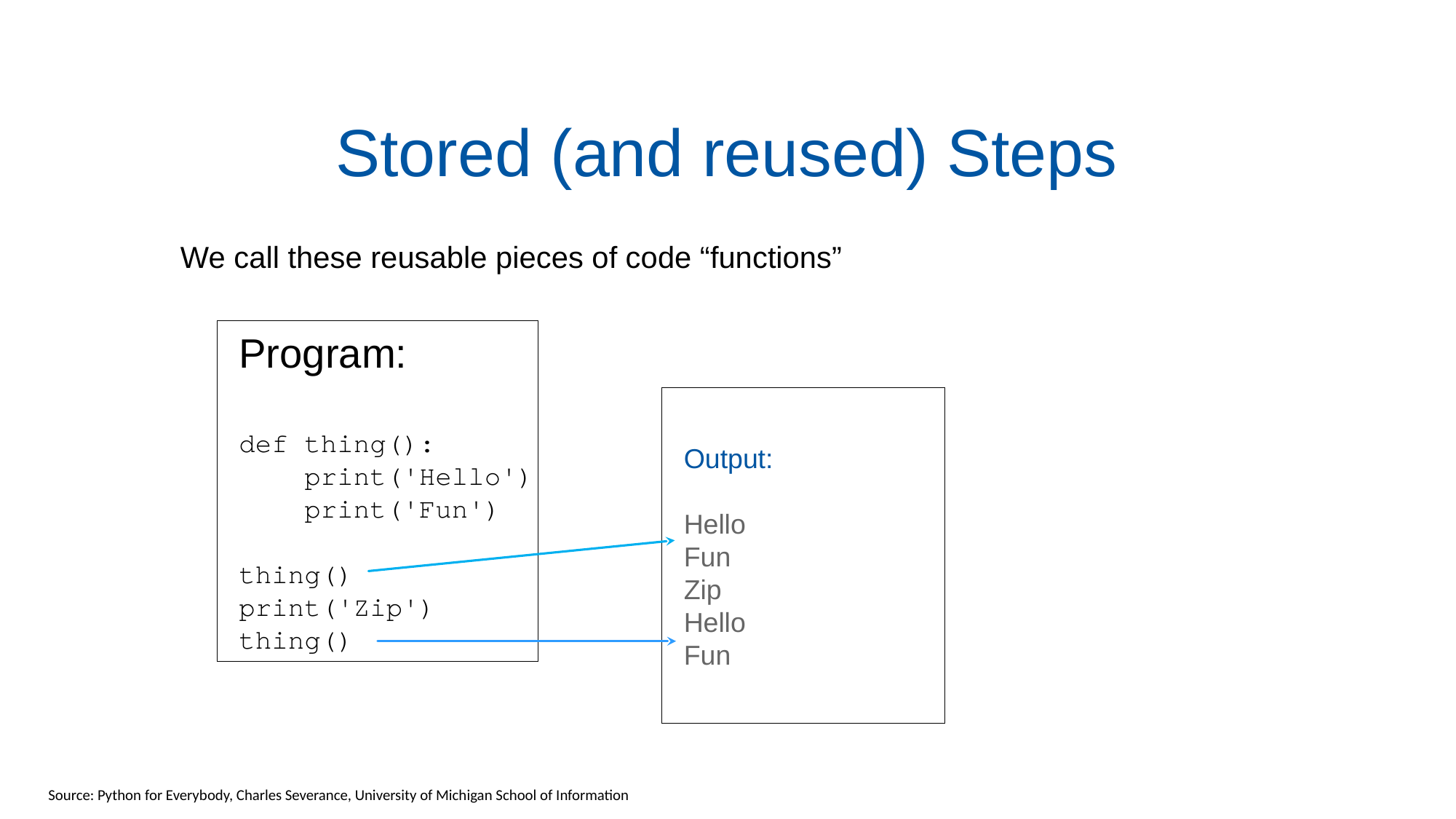

# Stored (and reused) Steps
We call these reusable pieces of code “functions”
Program:

def thing():
    print('Hello')
    print('Fun')

thing()
print('Zip')
thing()
Output:

Hello
Fun
Zip
Hello
Fun
Source: Python for Everybody, Charles Severance, University of Michigan School of Information